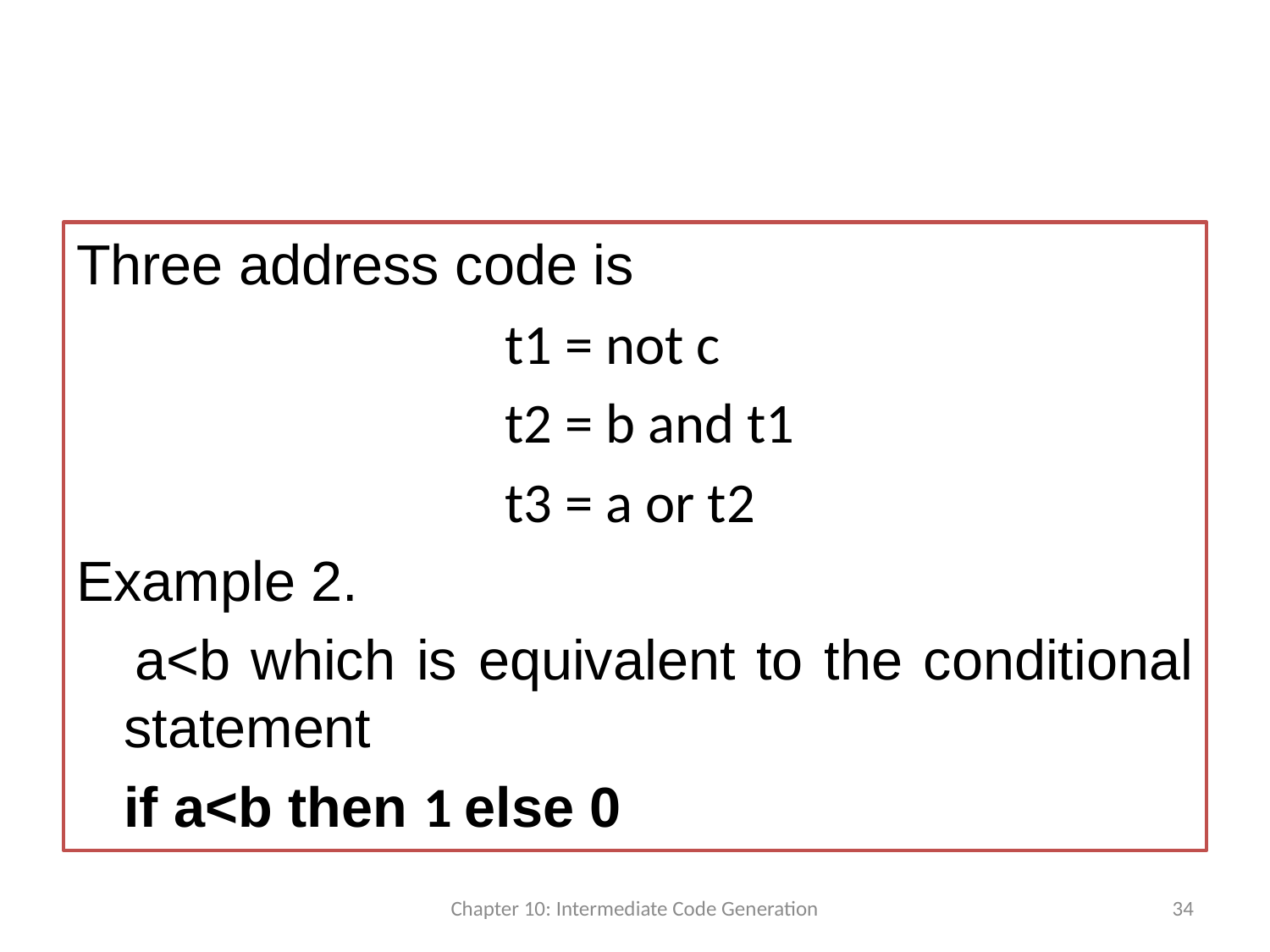

#
Three address code is
				t1 = not c
				t2 = b and t1
				t3 = a or t2
Example 2.
  	a<b which is equivalent to the conditional statement
	if a<b then 1 else 0

Chapter 10: Intermediate Code Generation
34